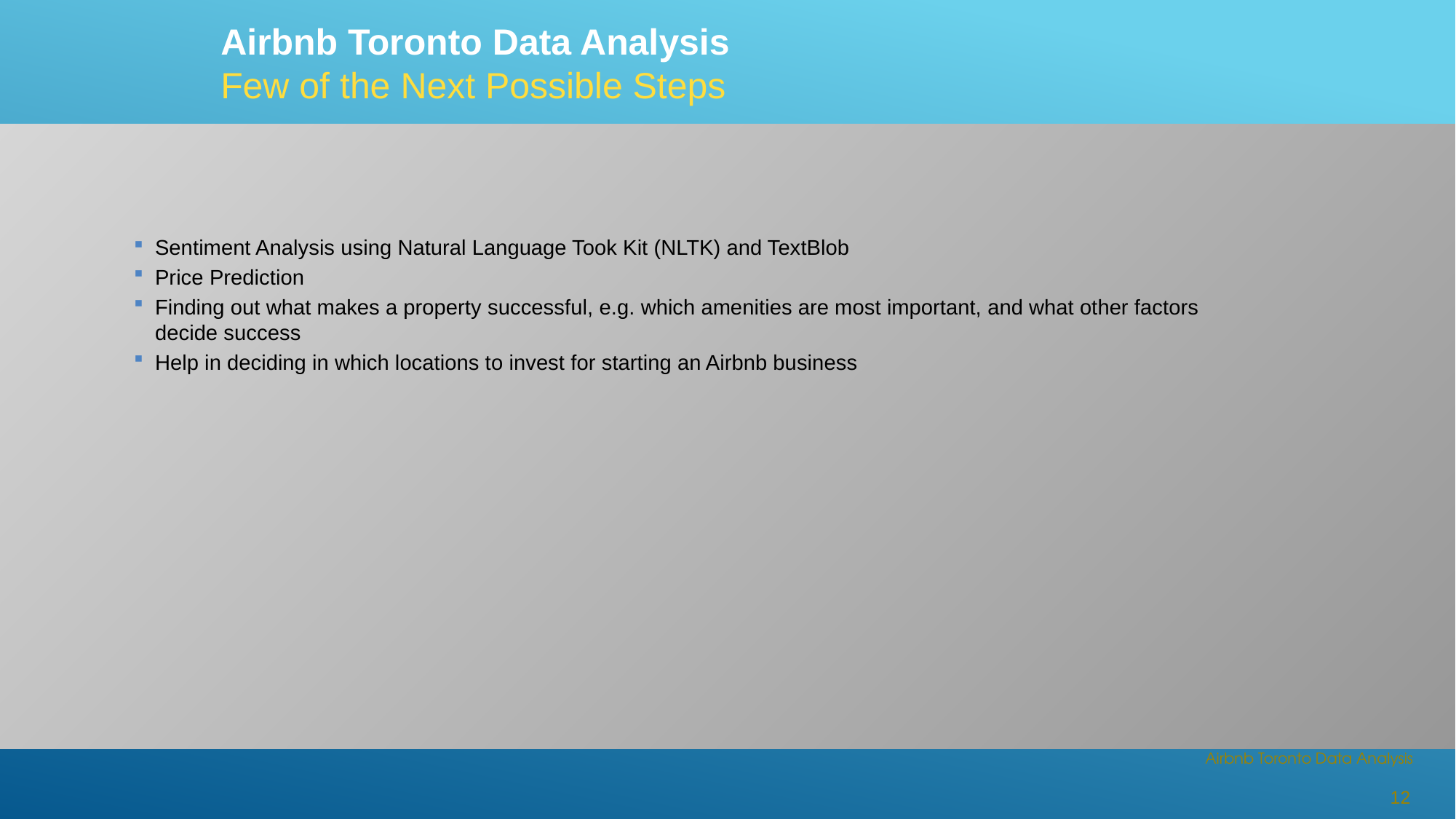

Airbnb Toronto Data Analysis
Few of the Next Possible Steps

Sentiment Analysis using Natural Language Took Kit (NLTK) and TextBlob
Price Prediction
Finding out what makes a property successful, e.g. which amenities are most important, and what other factors decide success
Help in deciding in which locations to invest for starting an Airbnb business

12
Airbnb Toronto Data Analysis